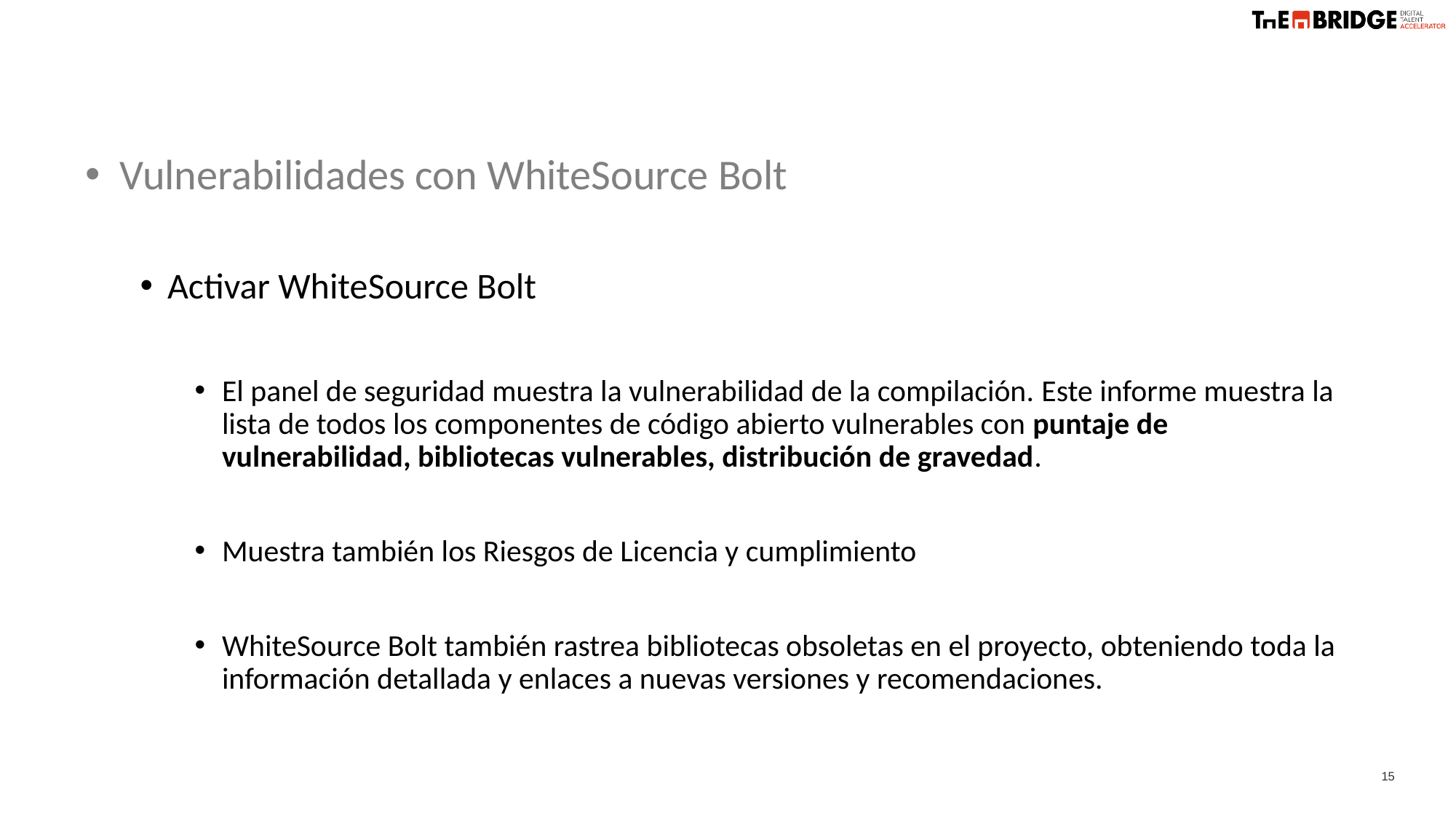

Vulnerabilidades con WhiteSource Bolt

Activar WhiteSource Bolt

El panel de seguridad muestra la vulnerabilidad de la compilación. Este informe muestra la lista de todos los componentes de código abierto vulnerables con puntaje de vulnerabilidad, bibliotecas vulnerables, distribución de gravedad.

Muestra también los Riesgos de Licencia y cumplimiento

WhiteSource Bolt también rastrea bibliotecas obsoletas en el proyecto, obteniendo toda la información detallada y enlaces a nuevas versiones y recomendaciones.